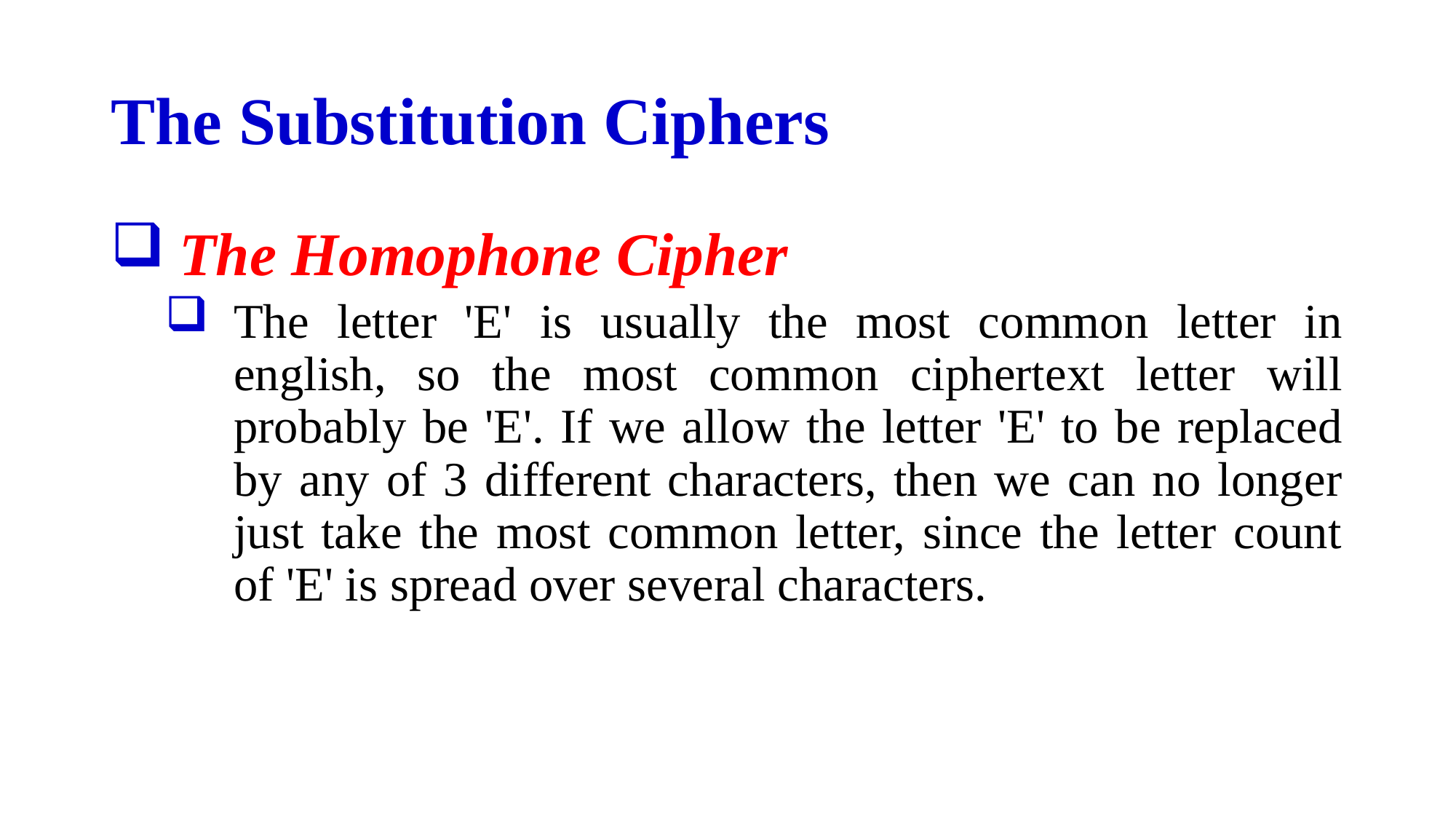

# The Substitution Ciphers
The Homophone Cipher
The letter 'E' is usually the most common letter in english, so the most common ciphertext letter will probably be 'E'. If we allow the letter 'E' to be replaced by any of 3 different characters, then we can no longer just take the most common letter, since the letter count of 'E' is spread over several characters.